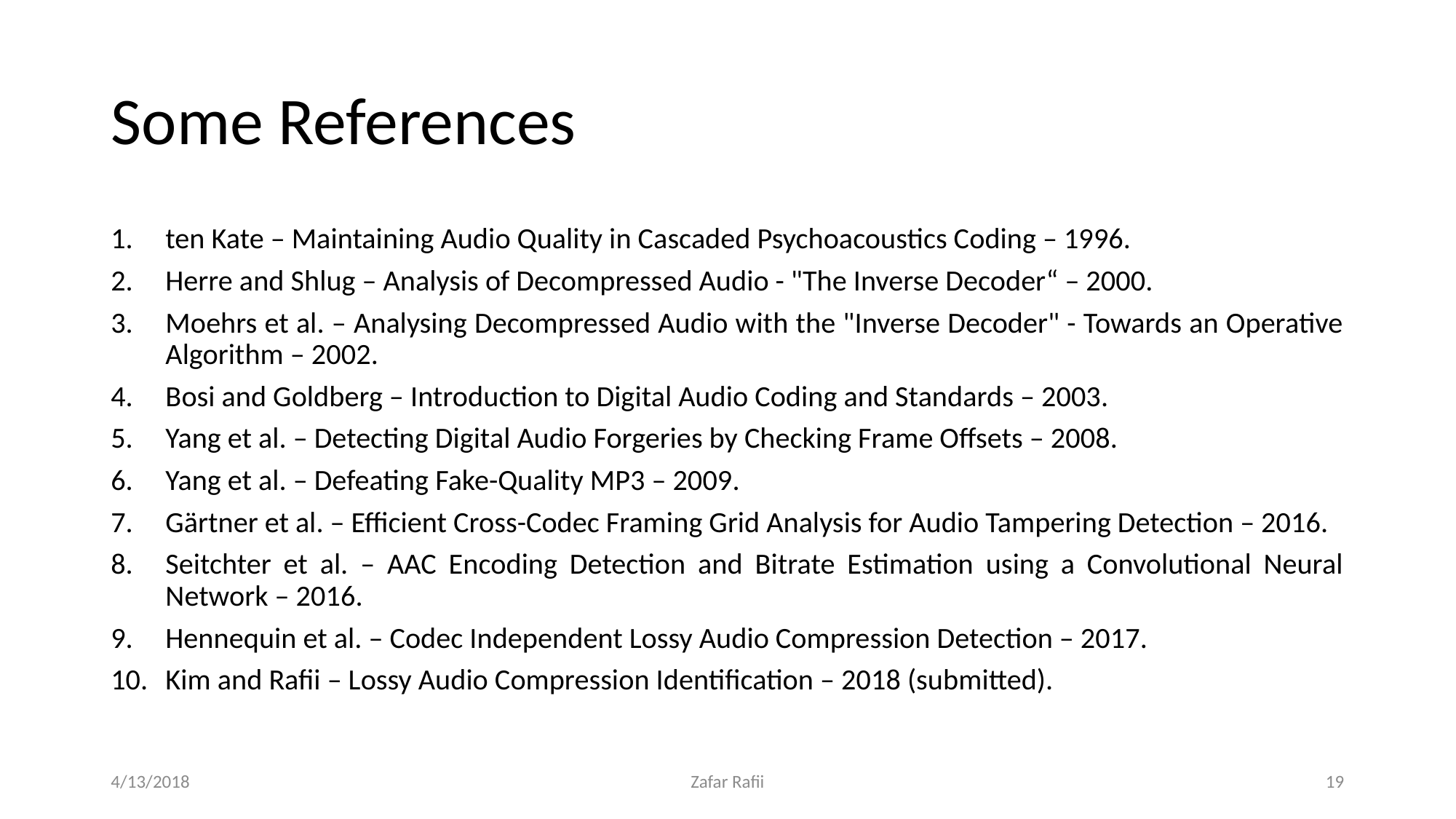

# Some References
ten Kate – Maintaining Audio Quality in Cascaded Psychoacoustics Coding – 1996.
Herre and Shlug – Analysis of Decompressed Audio - "The Inverse Decoder“ – 2000.
Moehrs et al. – Analysing Decompressed Audio with the "Inverse Decoder" - Towards an Operative Algorithm – 2002.
Bosi and Goldberg – Introduction to Digital Audio Coding and Standards – 2003.
Yang et al. – Detecting Digital Audio Forgeries by Checking Frame Offsets – 2008.
Yang et al. – Defeating Fake-Quality MP3 – 2009.
Gärtner et al. – Efficient Cross-Codec Framing Grid Analysis for Audio Tampering Detection – 2016.
Seitchter et al. – AAC Encoding Detection and Bitrate Estimation using a Convolutional Neural Network – 2016.
Hennequin et al. – Codec Independent Lossy Audio Compression Detection – 2017.
Kim and Rafii – Lossy Audio Compression Identification – 2018 (submitted).

4/13/2018
Zafar Rafii
19